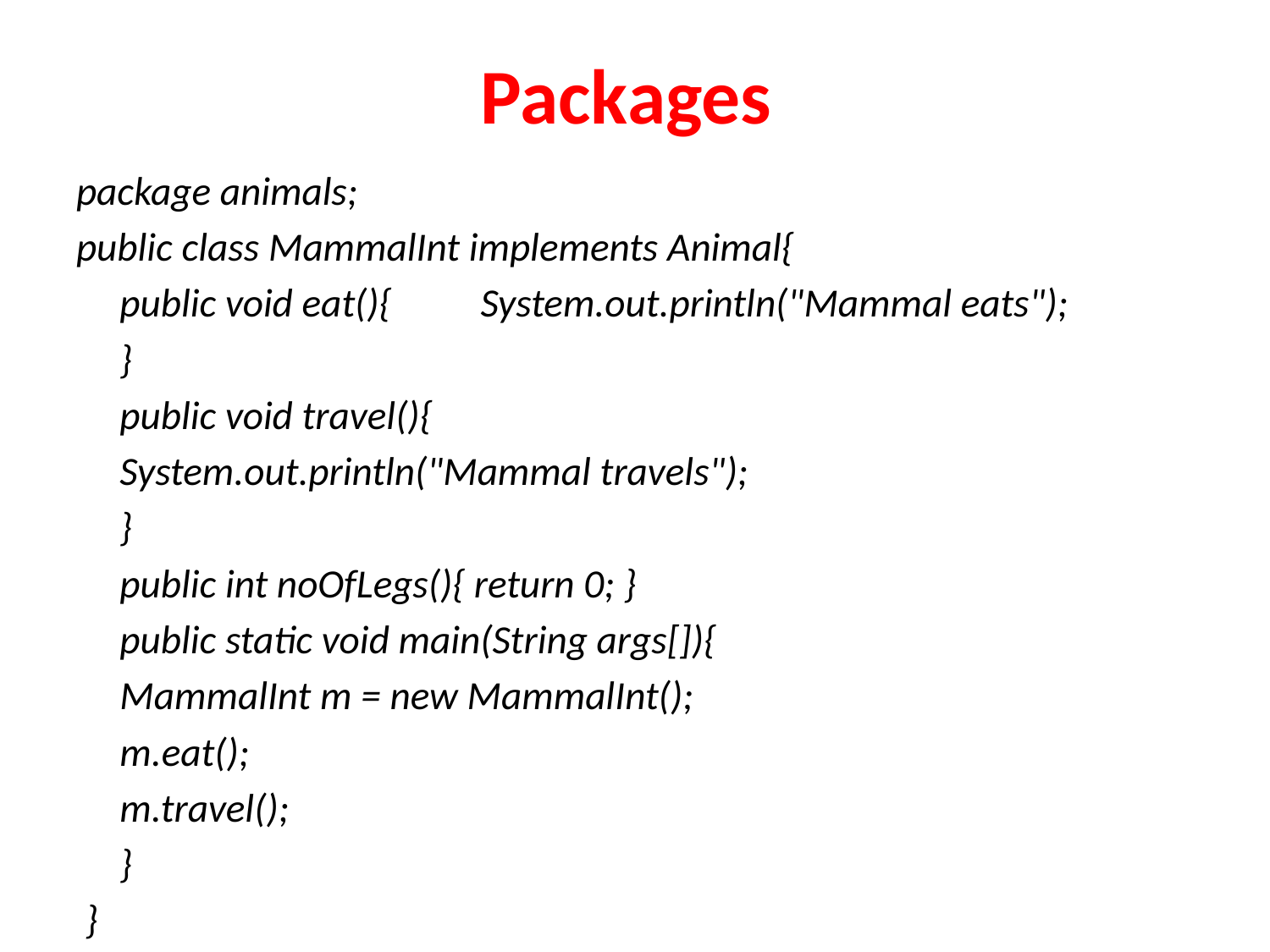

# Packages
package animals;
public class MammalInt implements Animal{
	public void eat(){ 							System.out.println("Mammal eats");
	}
	public void travel(){
		System.out.println("Mammal travels");
	}
	public int noOfLegs(){ return 0; }
	public static void main(String args[]){
		MammalInt m = new MammalInt();
		m.eat();
		m.travel();
	}
 }